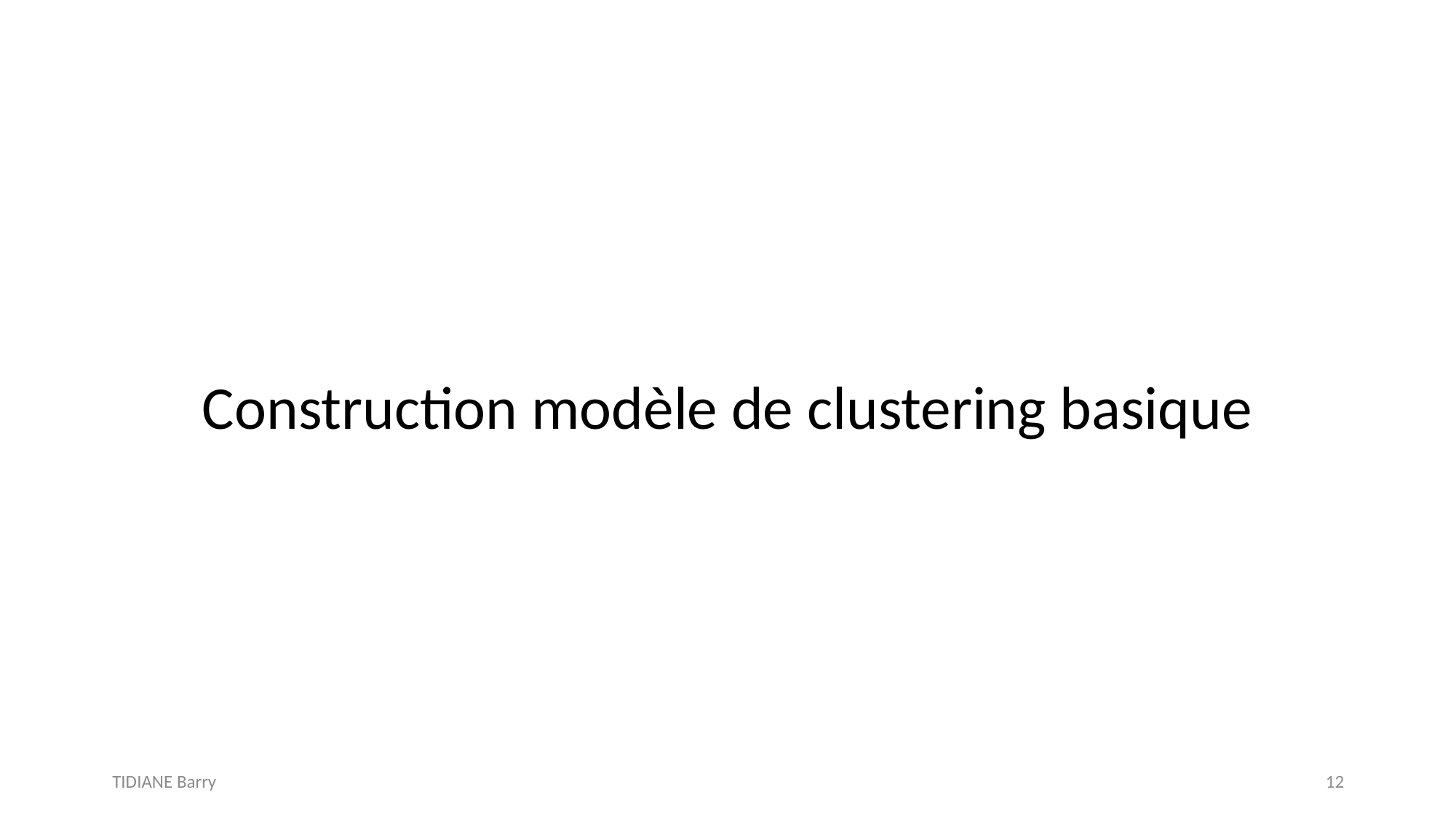

# Construction modèle de clustering basique
TIDIANE Barry
12